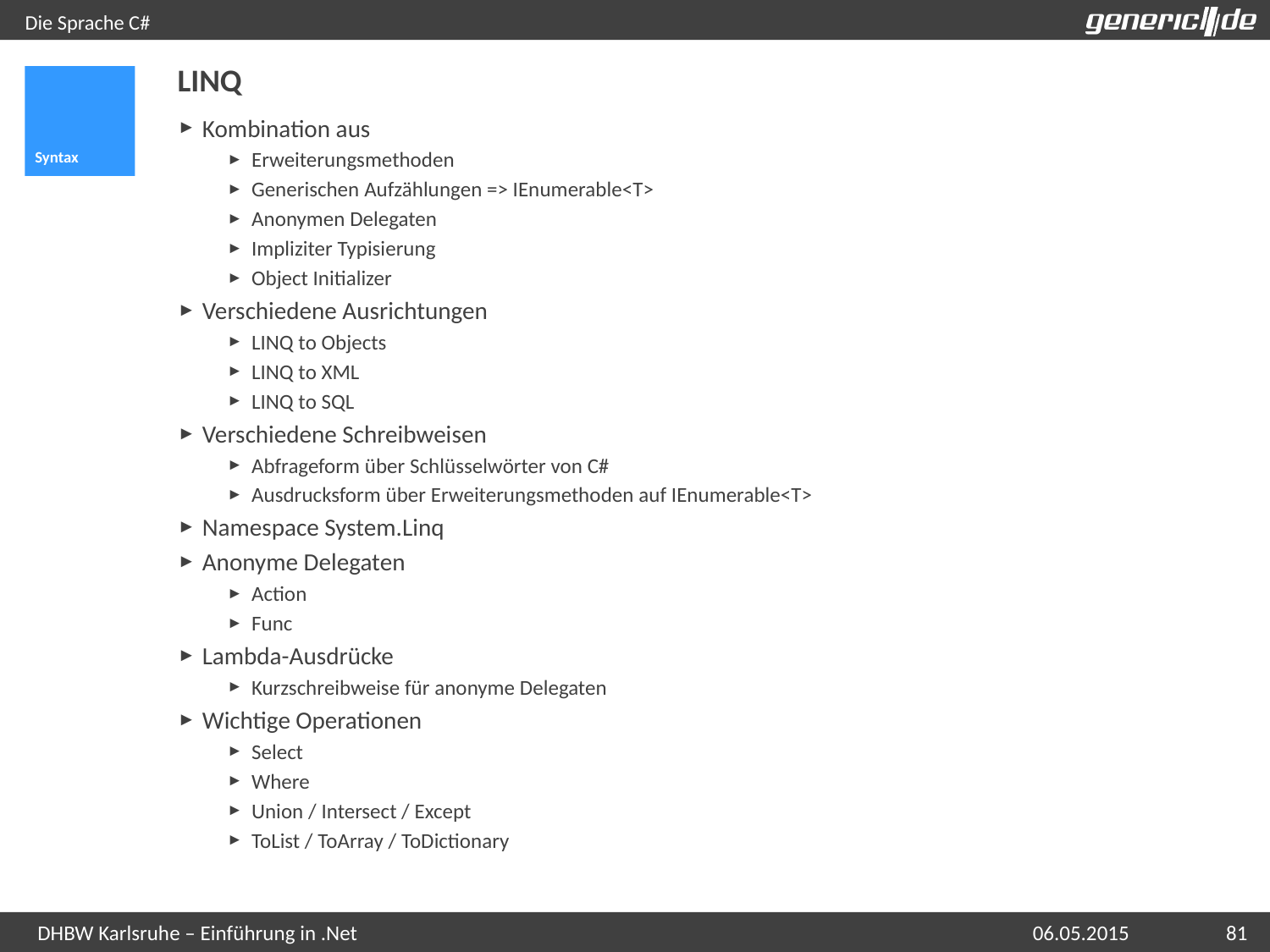

# Die Sprache C#
LINQ
Syntax
Kombination aus
Erweiterungsmethoden
Generischen Aufzählungen => IEnumerable<T>
Anonymen Delegaten
Impliziter Typisierung
Object Initializer
Verschiedene Ausrichtungen
LINQ to Objects
LINQ to XML
LINQ to SQL
Verschiedene Schreibweisen
Abfrageform über Schlüsselwörter von C#
Ausdrucksform über Erweiterungsmethoden auf IEnumerable<T>
Namespace System.Linq
Anonyme Delegaten
Action
Func
Lambda-Ausdrücke
Kurzschreibweise für anonyme Delegaten
Wichtige Operationen
Select
Where
Union / Intersect / Except
ToList / ToArray / ToDictionary

06.05.2015
81
DHBW Karlsruhe – Einführung in .Net